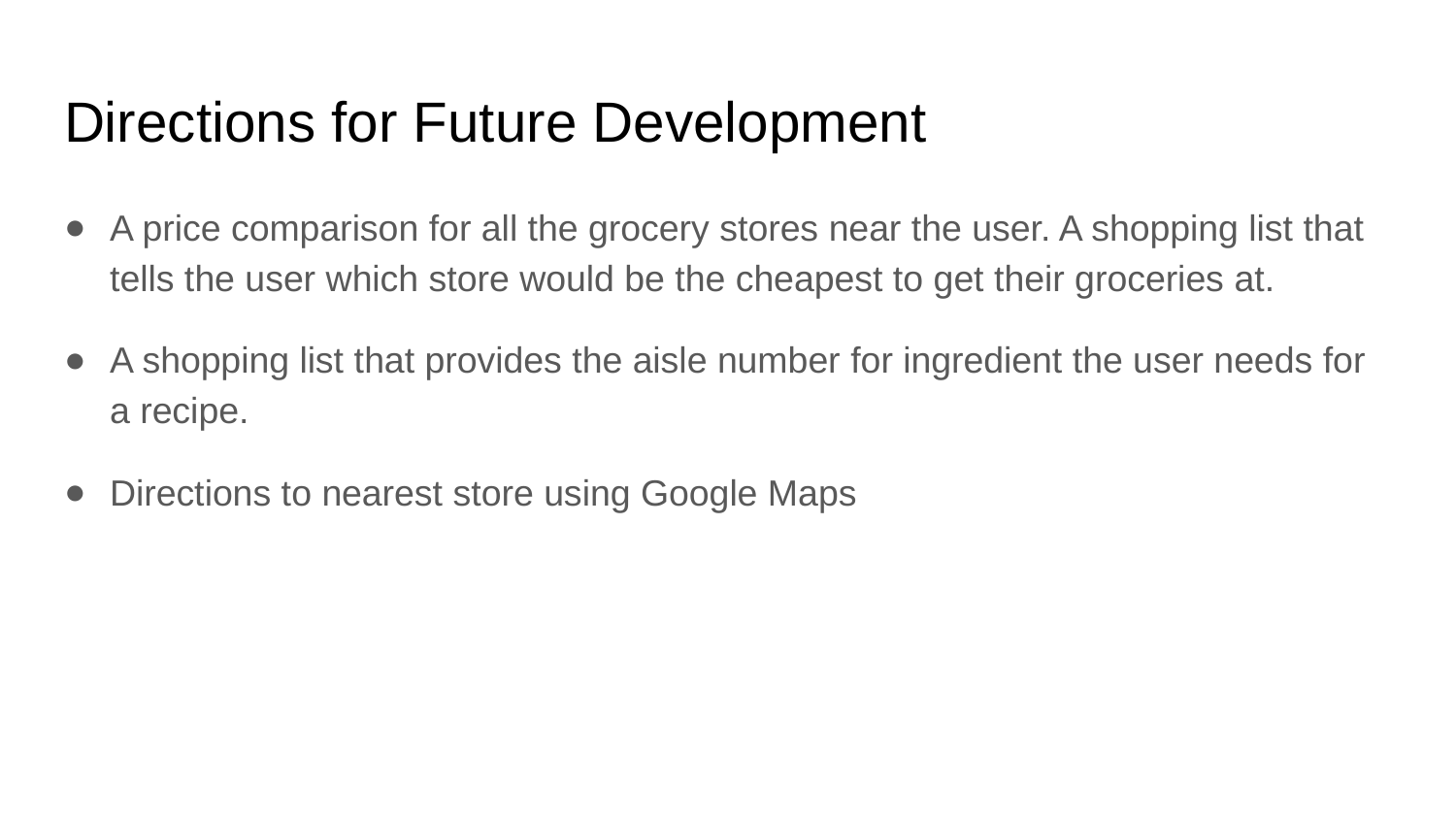

# Directions for Future Development
A price comparison for all the grocery stores near the user. A shopping list that tells the user which store would be the cheapest to get their groceries at.
A shopping list that provides the aisle number for ingredient the user needs for a recipe.
Directions to nearest store using Google Maps